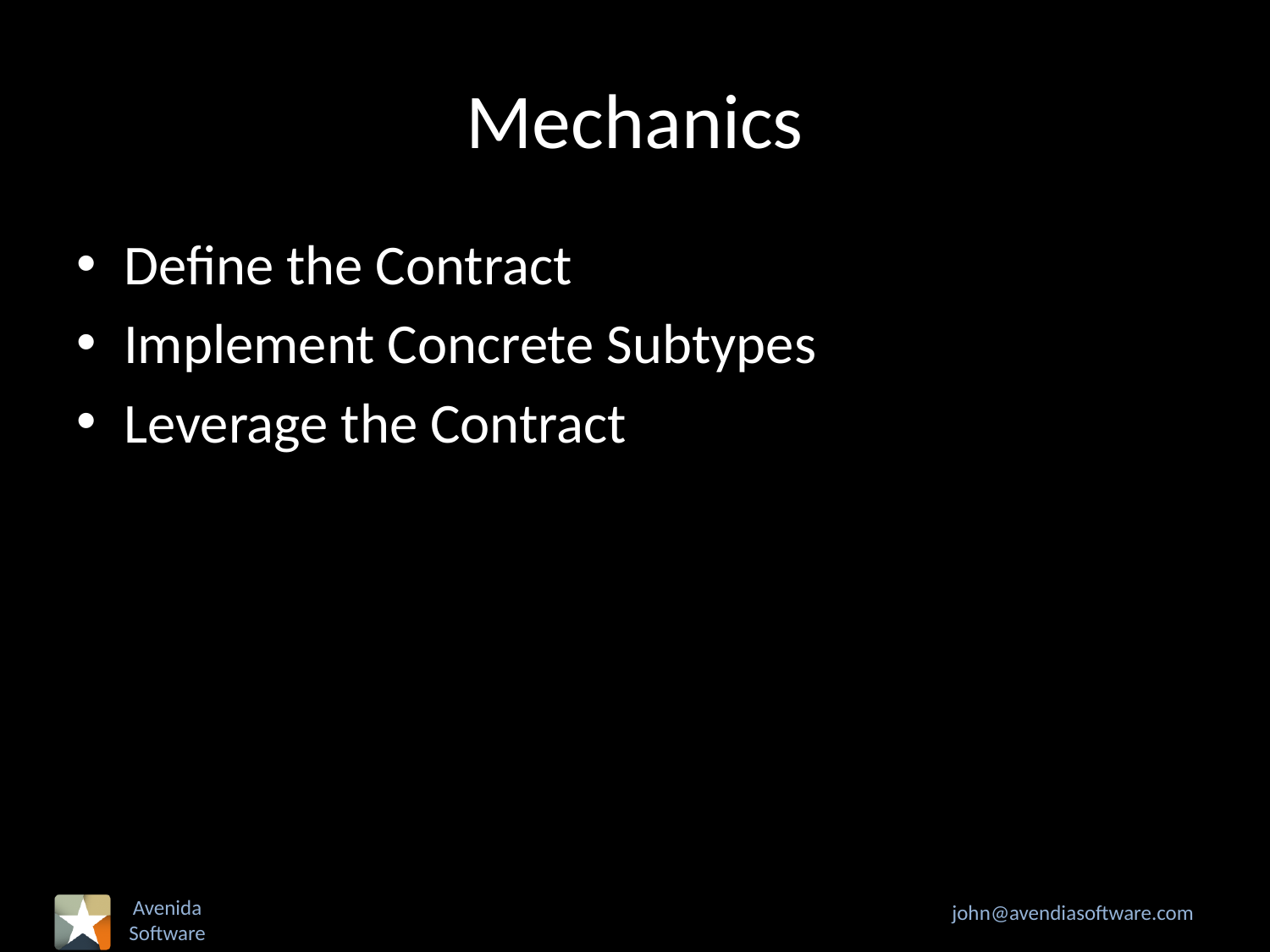

# Mechanics
Define the Contract
Implement Concrete Subtypes
Leverage the Contract